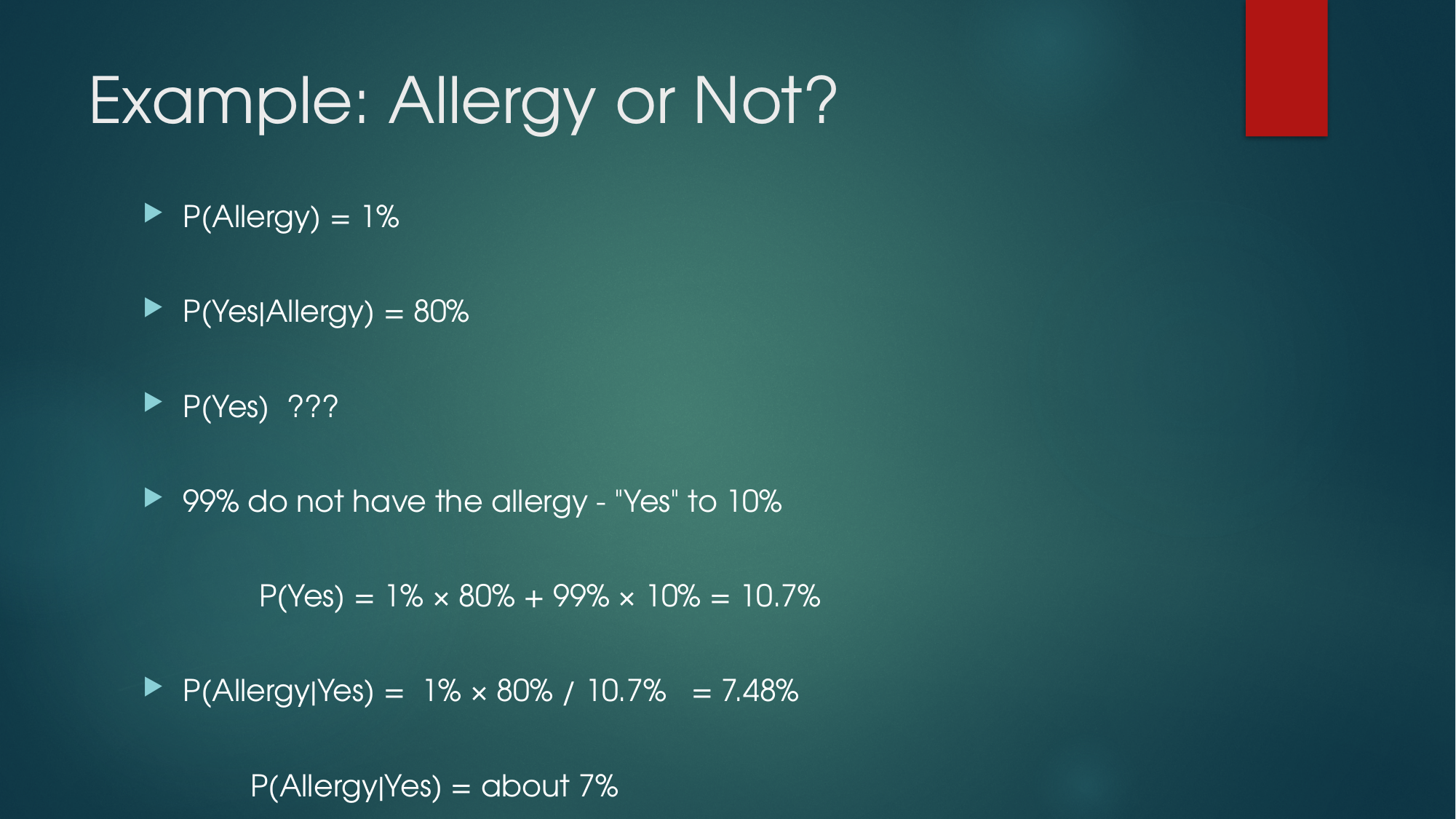

# Example: Allergy or Not?
P(Allergy) = 1%

P(Yes|Allergy) = 80%

P(Yes)  ???

99% do not have the allergy - "Yes" to 10%

		 P(Yes) = 1% × 80% + 99% × 10% = 10.7%

P(Allergy|Yes) =  1% × 80% / 10.7%   = 7.48%

		P(Allergy|Yes) = about 7%